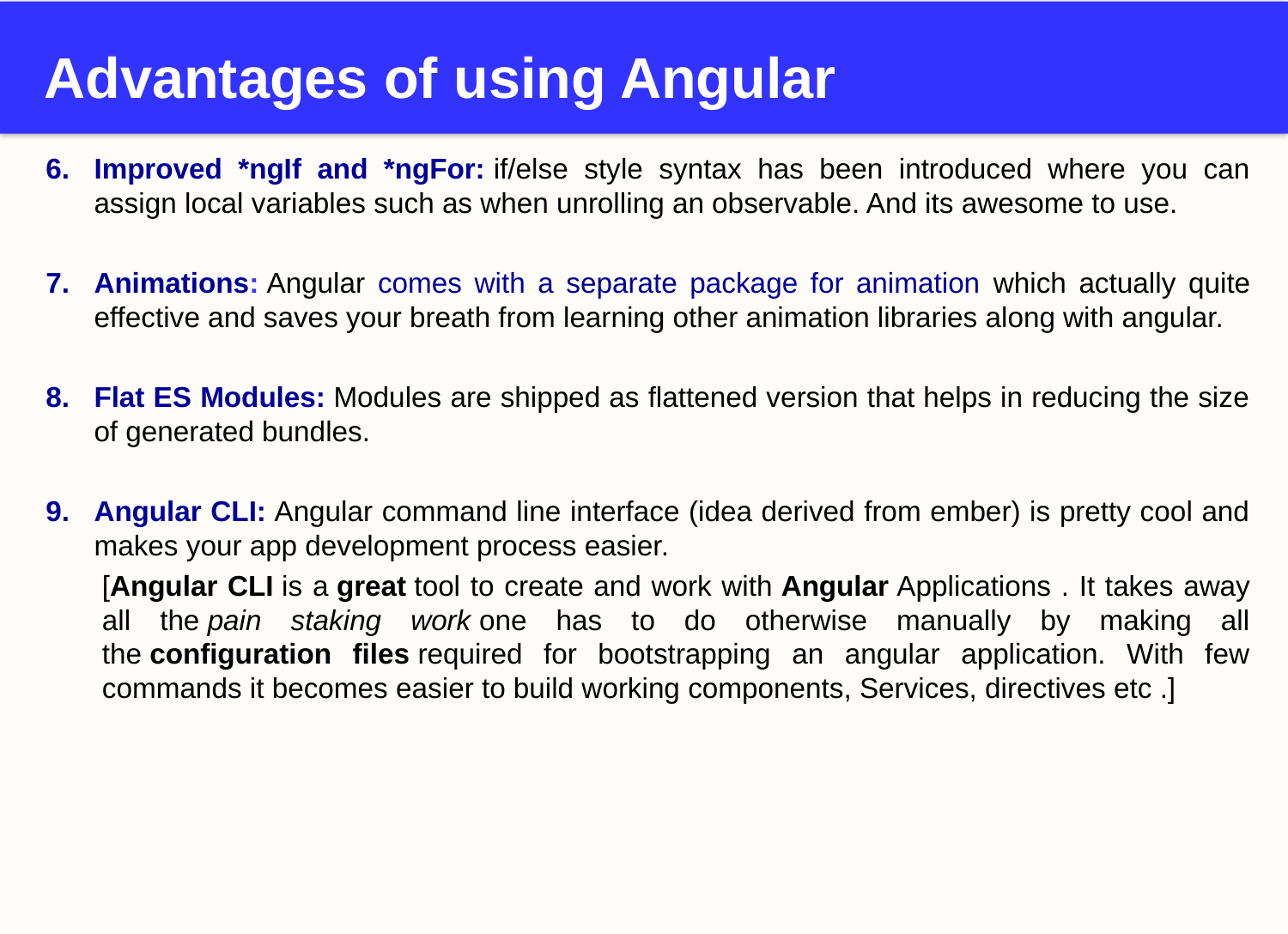

# Advantages of using Angular
Improved *ngIf and *ngFor: if/else style syntax has been introduced where you can assign local variables such as when unrolling an observable. And its awesome to use.

Animations: Angular comes with a separate package for animation which actually quite effective and saves your breath from learning other animation libraries along with angular.

Flat ES Modules: Modules are shipped as flattened version that helps in reducing the size of generated bundles.

Angular CLI: Angular command line interface (idea derived from ember) is pretty cool and makes your app development process easier.
[Angular CLI is a great tool to create and work with Angular Applications . It takes away all the pain staking work one has to do otherwise manually by making all the configuration files required for bootstrapping an angular application. With few commands it becomes easier to build working components, Services, directives etc .]